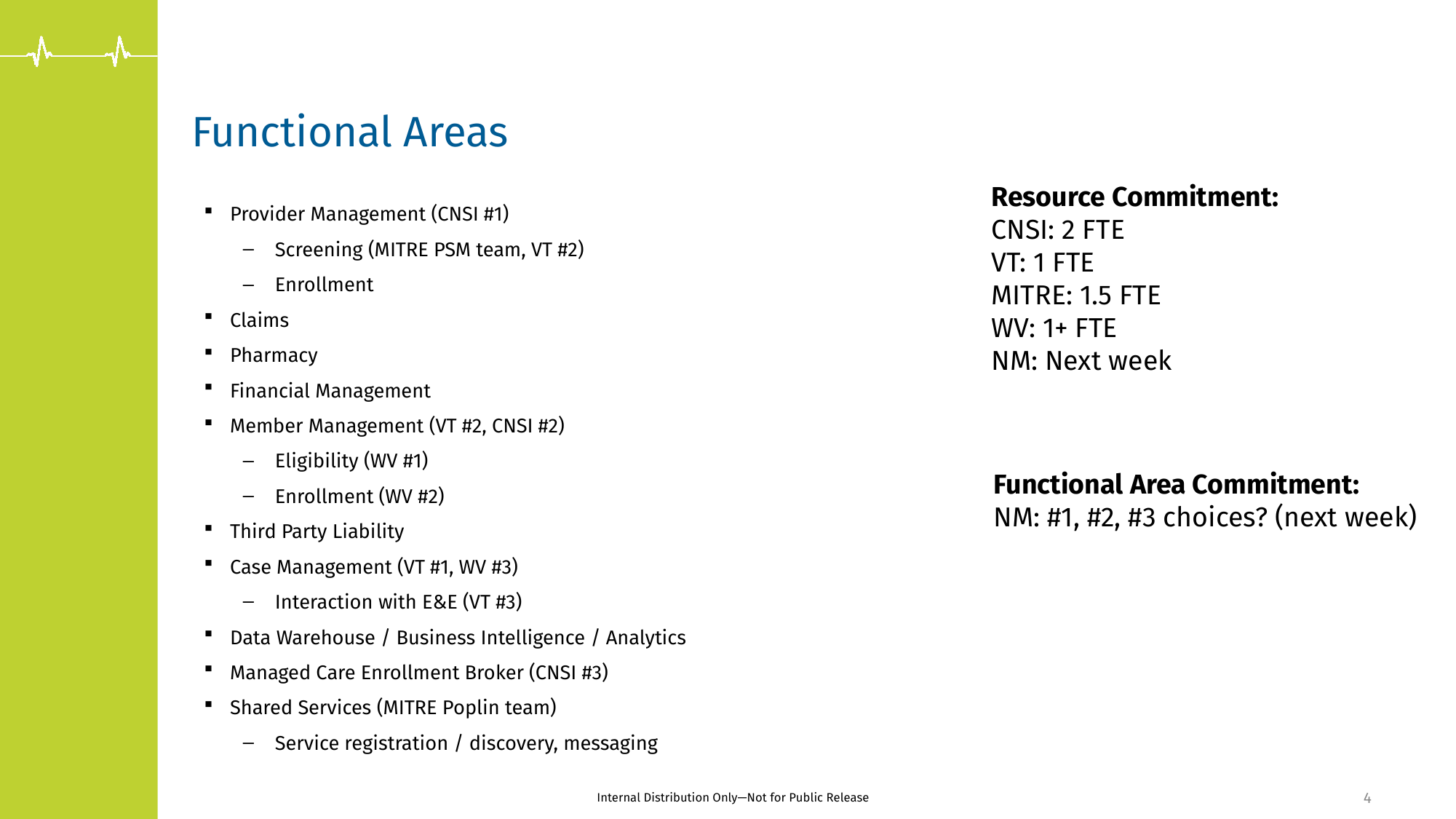

# Functional Areas
Resource Commitment:
CNSI: 2 FTE
VT: 1 FTE
MITRE: 1.5 FTE
WV: 1+ FTE
NM: Next week
Provider Management (CNSI #1)
Screening (MITRE PSM team, VT #2)
Enrollment
Claims
Pharmacy
Financial Management
Member Management (VT #2, CNSI #2)
Eligibility (WV #1)
Enrollment (WV #2)
Third Party Liability
Case Management (VT #1, WV #3)
Interaction with E&E (VT #3)
Data Warehouse / Business Intelligence / Analytics
Managed Care Enrollment Broker (CNSI #3)
Shared Services (MITRE Poplin team)
Service registration / discovery, messaging

Functional Area Commitment:
NM: #1, #2, #3 choices? (next week)
4